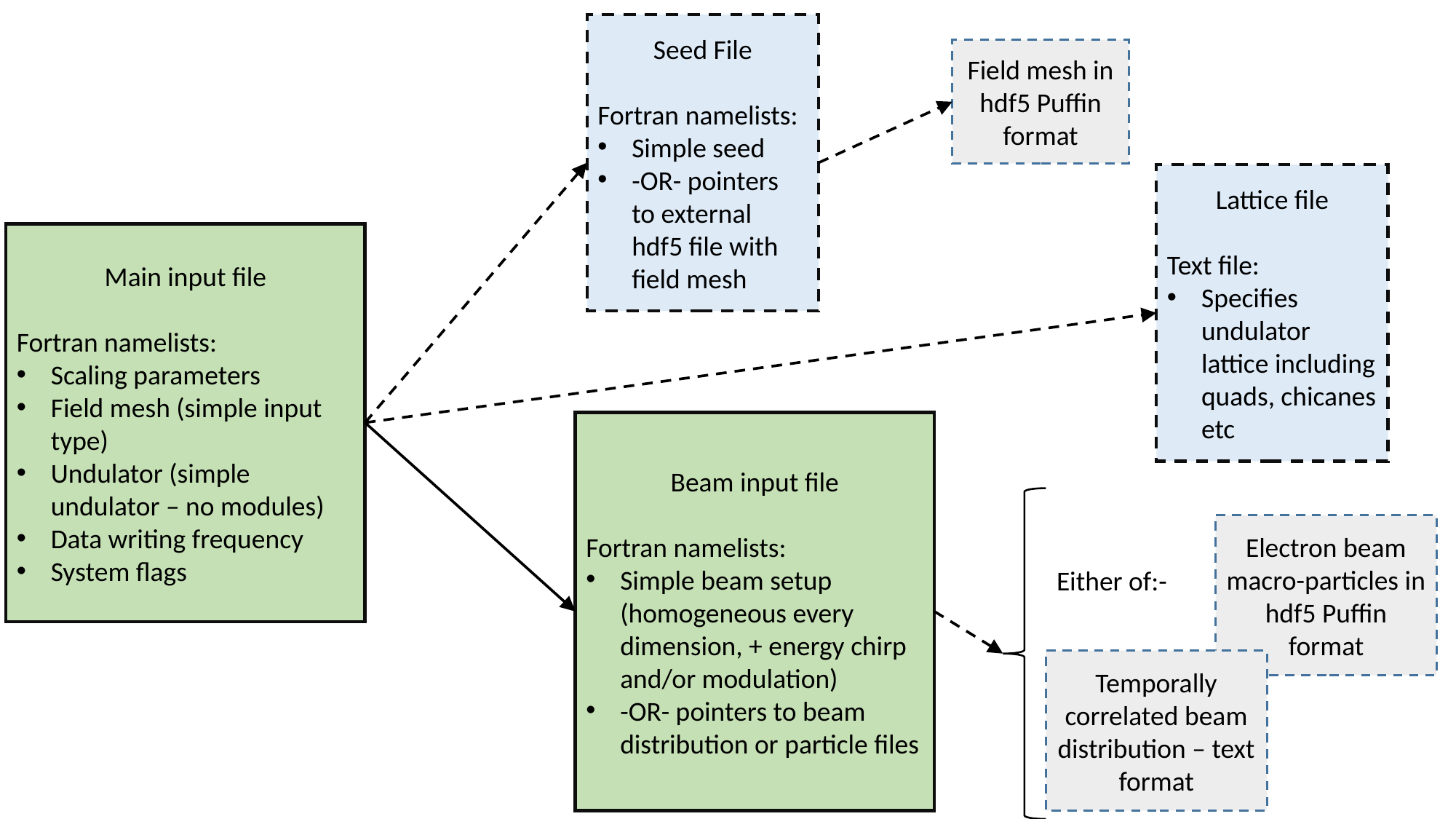

Seed File

Fortran namelists:
Simple seed
-OR- pointers to external hdf5 file with field mesh
Field mesh in hdf5 Puffin format
Lattice file

Text file:
Specifies undulator lattice including quads, chicanes etc
Main input file

Fortran namelists:
Scaling parameters
Field mesh (simple input type)
Undulator (simple undulator – no modules)
Data writing frequency
System flags
Beam input file

Fortran namelists:
Simple beam setup (homogeneous every dimension, + energy chirp and/or modulation)
-OR- pointers to beam distribution or particle files

Electron beam macro-particles in hdf5 Puffin format
Either of:-
Temporally correlated beam distribution – text format